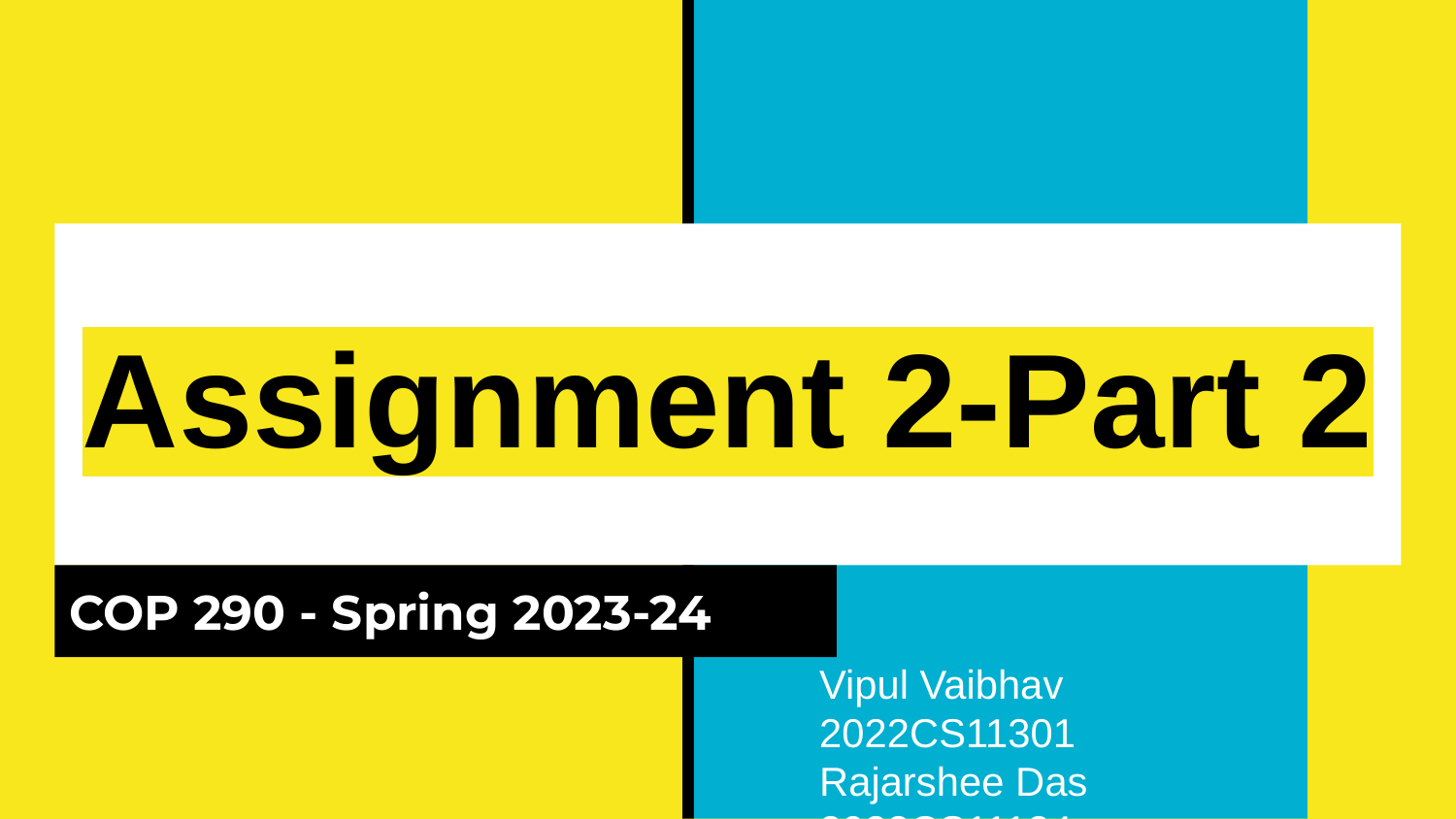

# Assignment 2-Part 2
COP 290 - Spring 2023-24
Vipul Vaibhav 2022CS11301
Rajarshee Das 2022CS11124